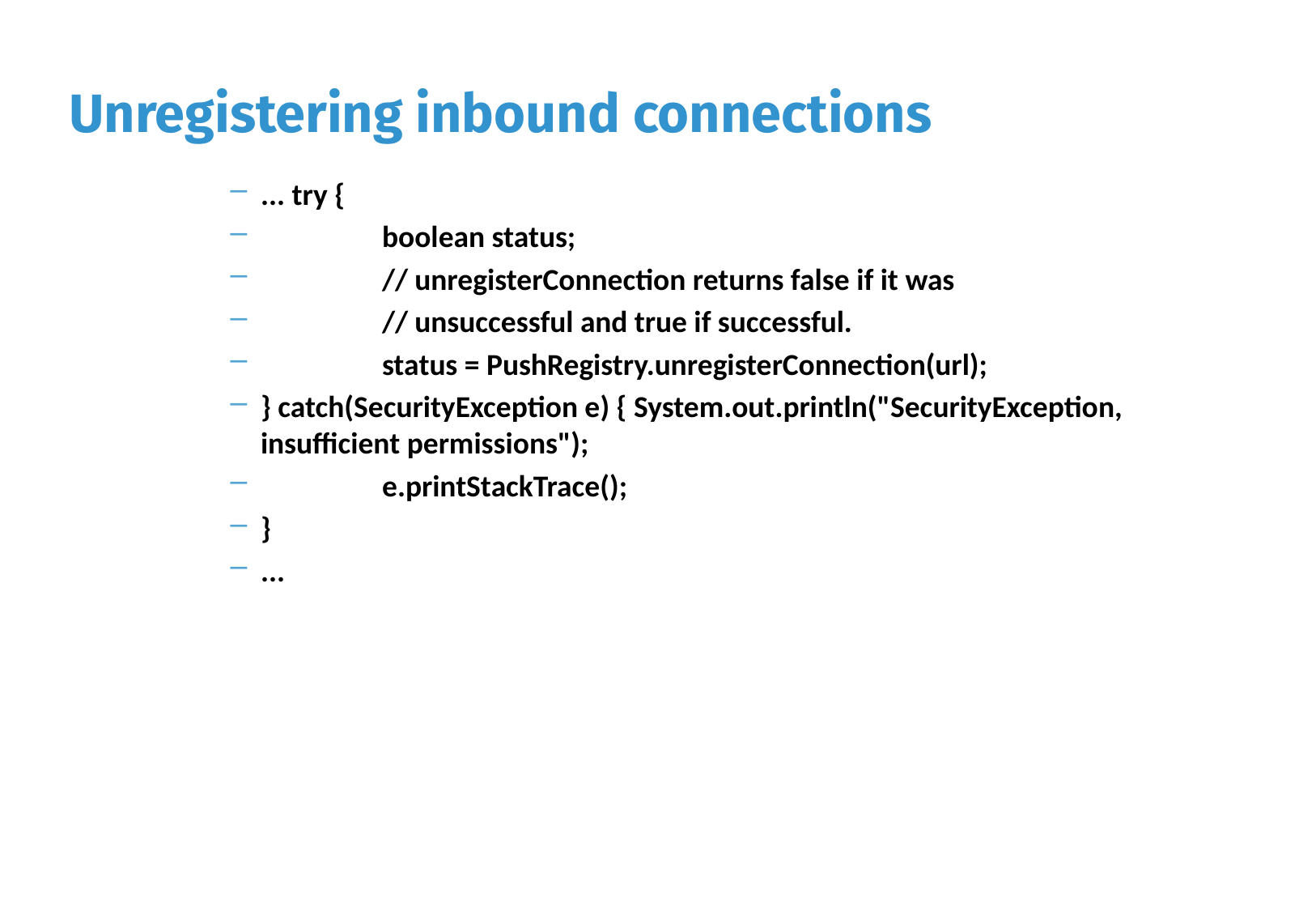

# Unregistering inbound connections
... try {
	boolean status;
	// unregisterConnection returns false if it was
	// unsuccessful and true if successful.
	status = PushRegistry.unregisterConnection(url);
} catch(SecurityException e) { System.out.println("SecurityException, insufficient permissions");
	e.printStackTrace();
}
...